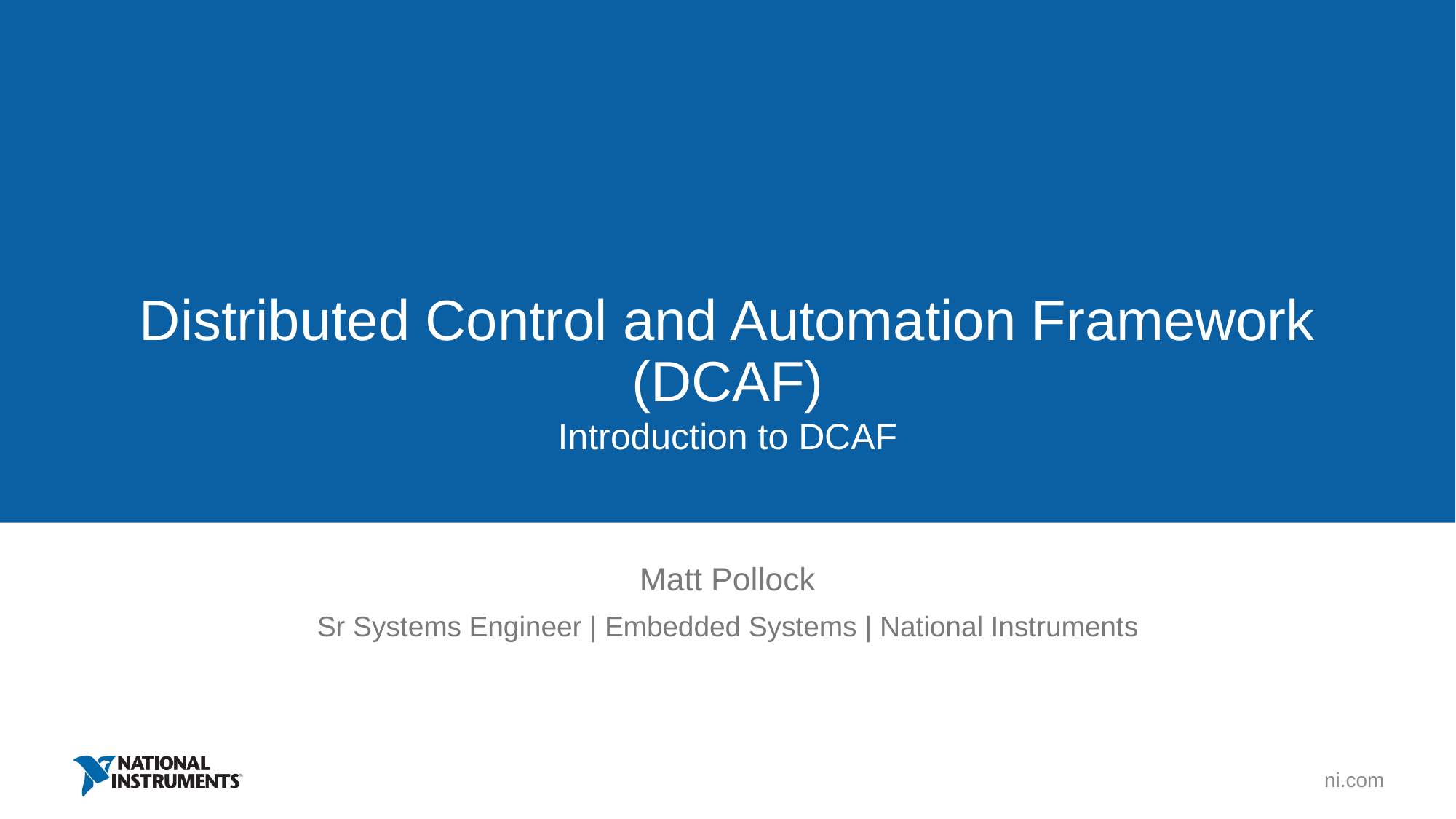

# Distributed Control and Automation Framework (DCAF)
Introduction to DCAF
Matt Pollock
Sr Systems Engineer | Embedded Systems | National Instruments